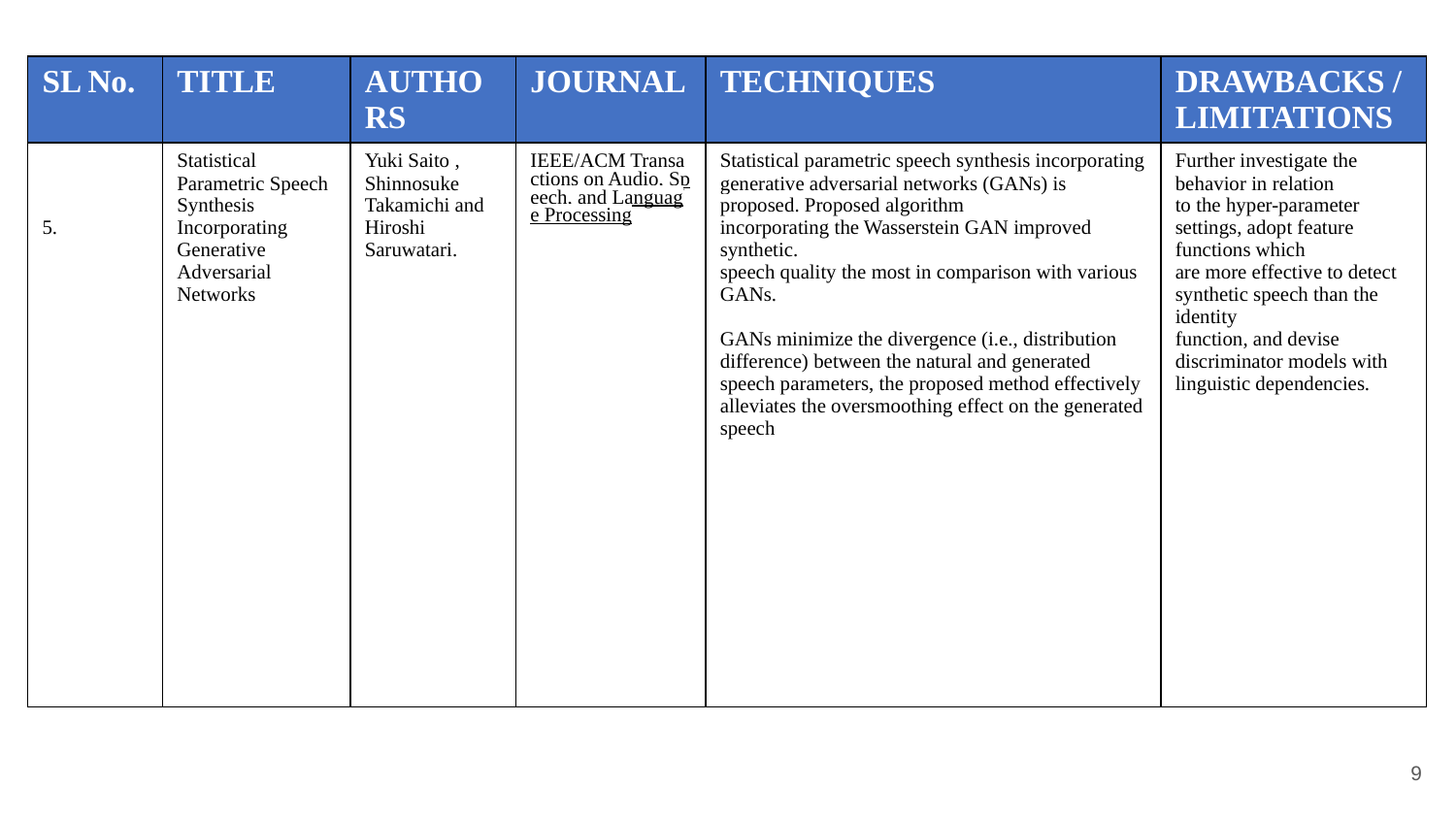

| SL No. | TITLE | AUTHORS | JOURNAL | TECHNIQUES | DRAWBACKS /LIMITATIONS |
| --- | --- | --- | --- | --- | --- |
| 5. | Statistical Parametric Speech Synthesis Incorporating Generative Adversarial Networks | Yuki Saito , Shinnosuke Takamichi and Hiroshi Saruwatari. | IEEE/ACM Transactions on Audio, Speech, and Language Processing | Statistical parametric speech synthesis incorporating generative adversarial networks (GANs) is proposed. Proposed algorithm incorporating the Wasserstein GAN improved synthetic. speech quality the most in comparison with various GANs. GANs minimize the divergence (i.e., distribution difference) between the natural and generated speech parameters, the proposed method effectively alleviates the oversmoothing effect on the generated speech | Further investigate the behavior in relation to the hyper-parameter settings, adopt feature functions which are more effective to detect synthetic speech than the identity function, and devise discriminator models with linguistic dependencies. |
9